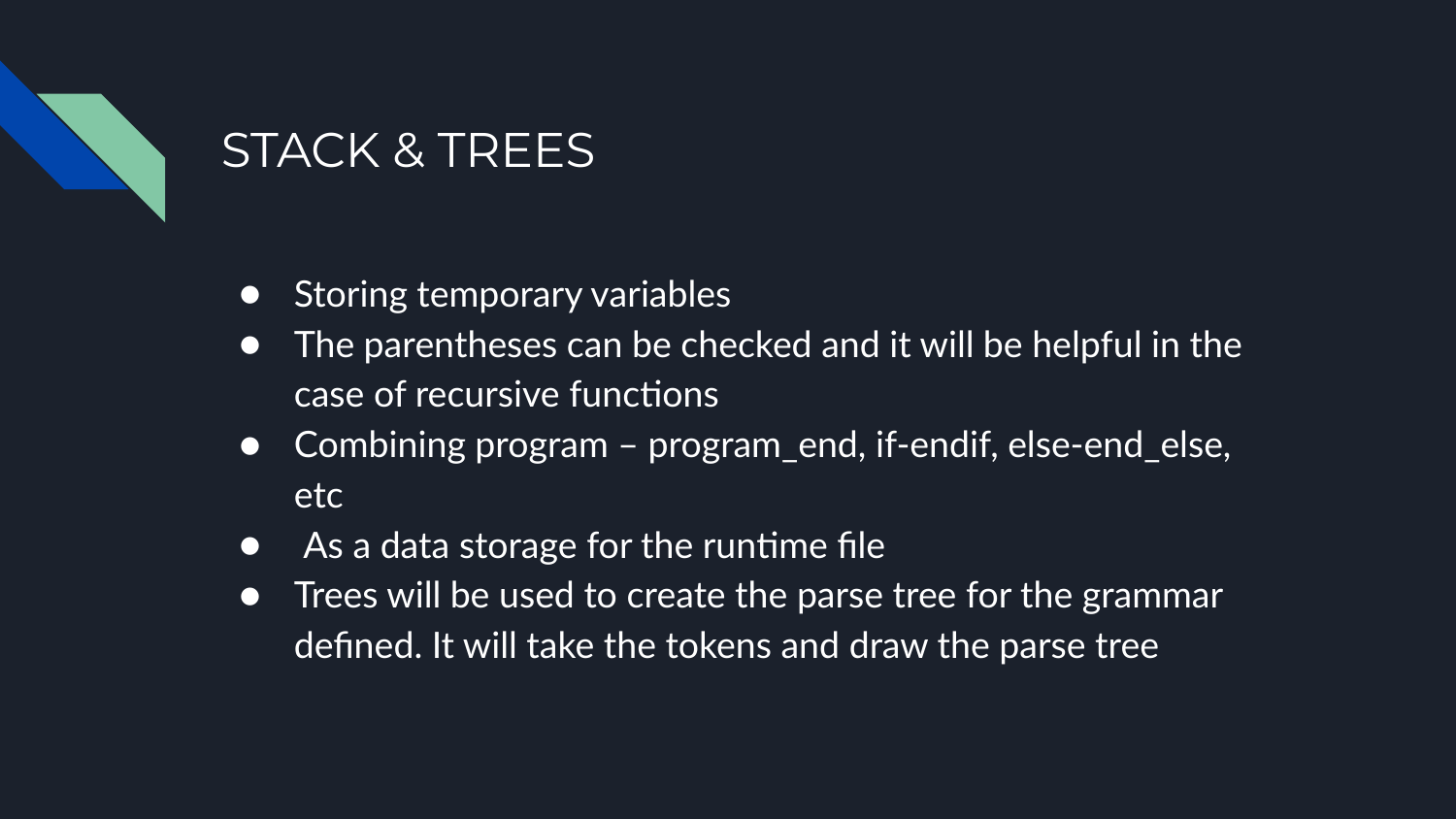

# STACK & TREES
Storing temporary variables
The parentheses can be checked and it will be helpful in the case of recursive functions
Combining program – program_end, if-endif, else-end_else, etc
 As a data storage for the runtime file
Trees will be used to create the parse tree for the grammar defined. It will take the tokens and draw the parse tree